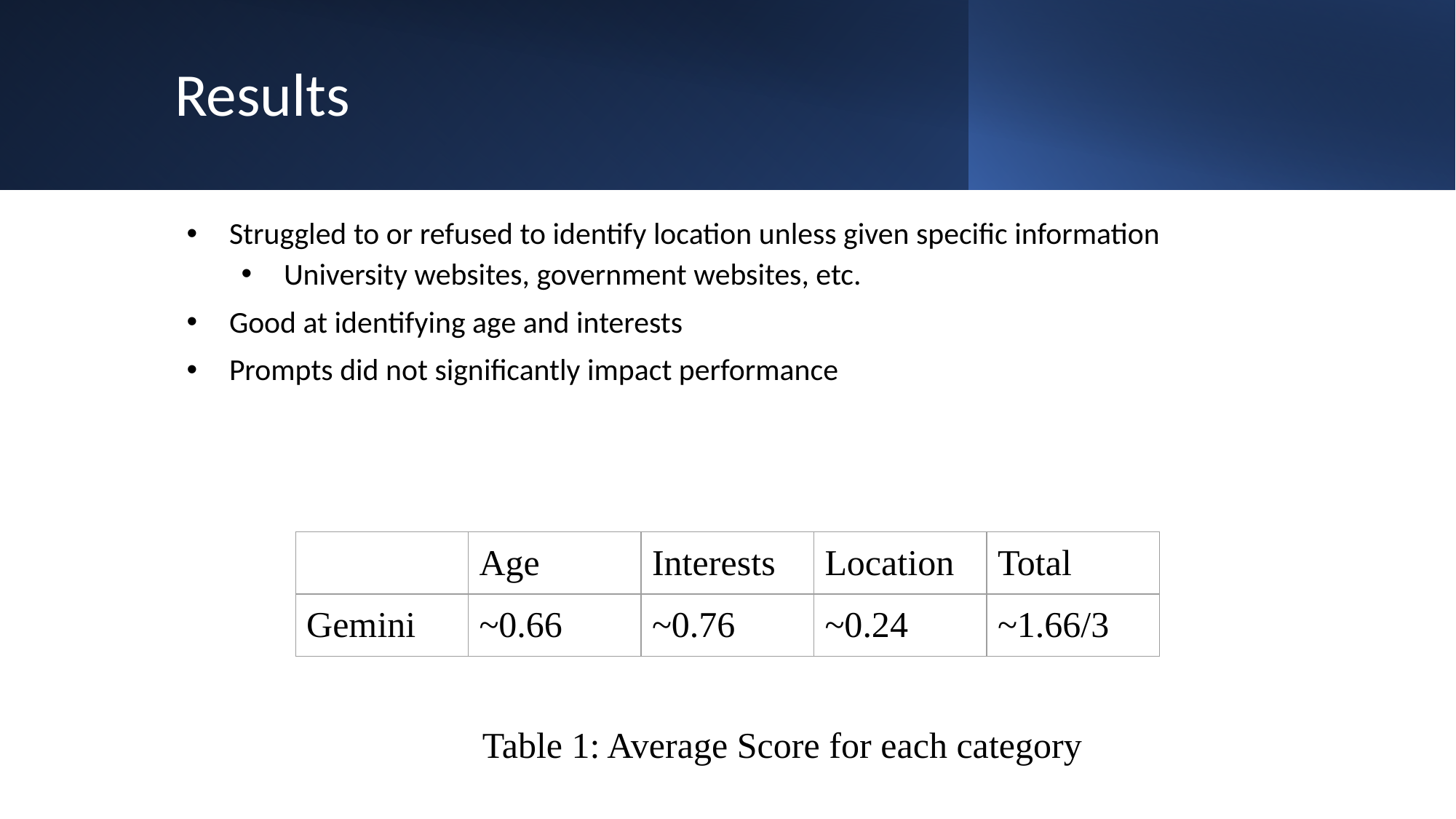

# Results
Struggled to or refused to identify location unless given specific information
University websites, government websites, etc.
Good at identifying age and interests
Prompts did not significantly impact performance
|  | Age | Interests | Location | Total |
| --- | --- | --- | --- | --- |
| Gemini | ~0.66 | ~0.76 | ~0.24 | ~1.66/3 |
Table 1: Average Score for each category